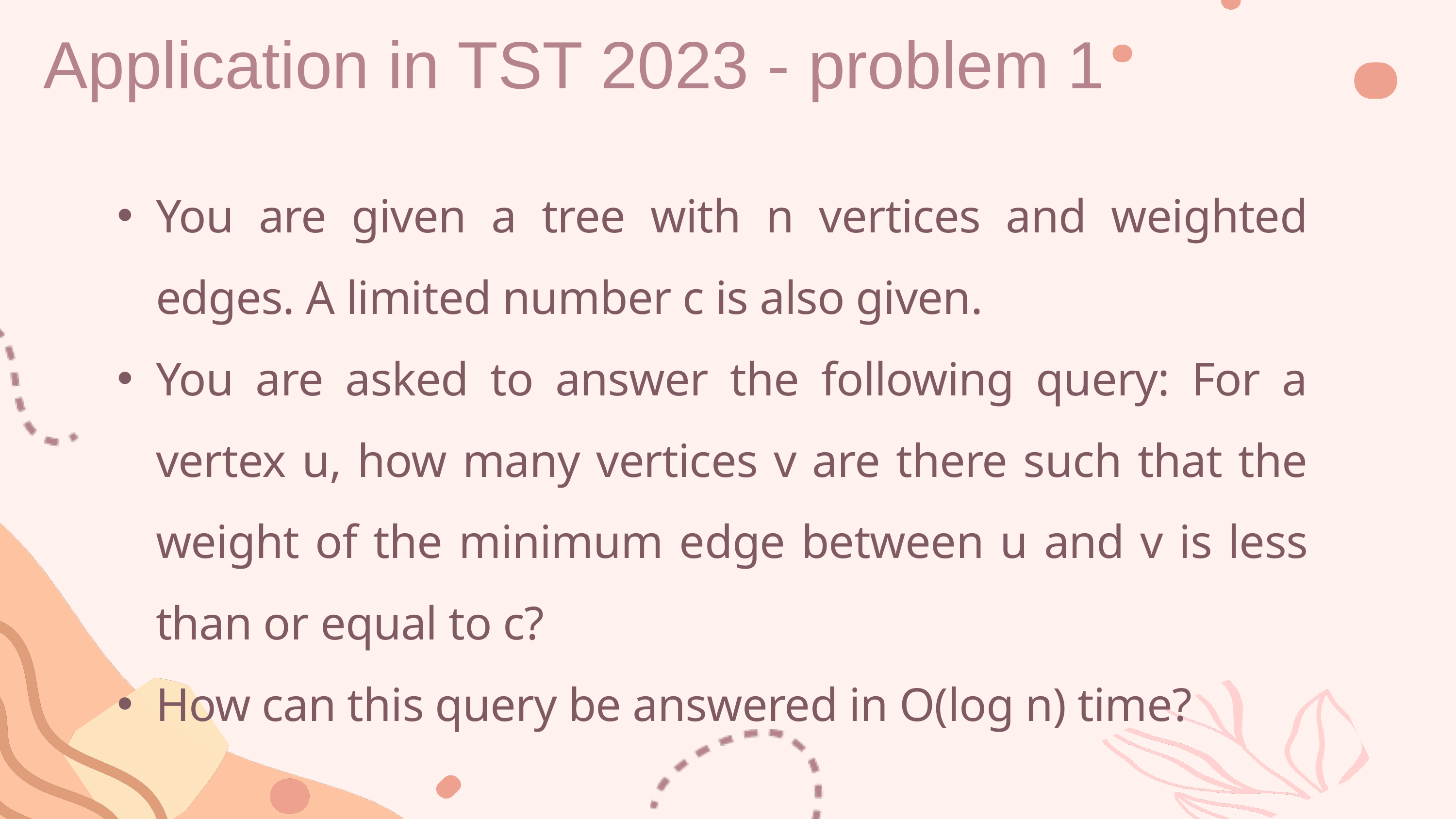

Application in TST 2023 - problem 1

You are given a tree with n vertices and weighted edges. A limited number c is also given.
You are asked to answer the following query: For a vertex u, how many vertices v are there such that the weight of the minimum edge between u and v is less than or equal to c?
How can this query be answered in O(log n) time?